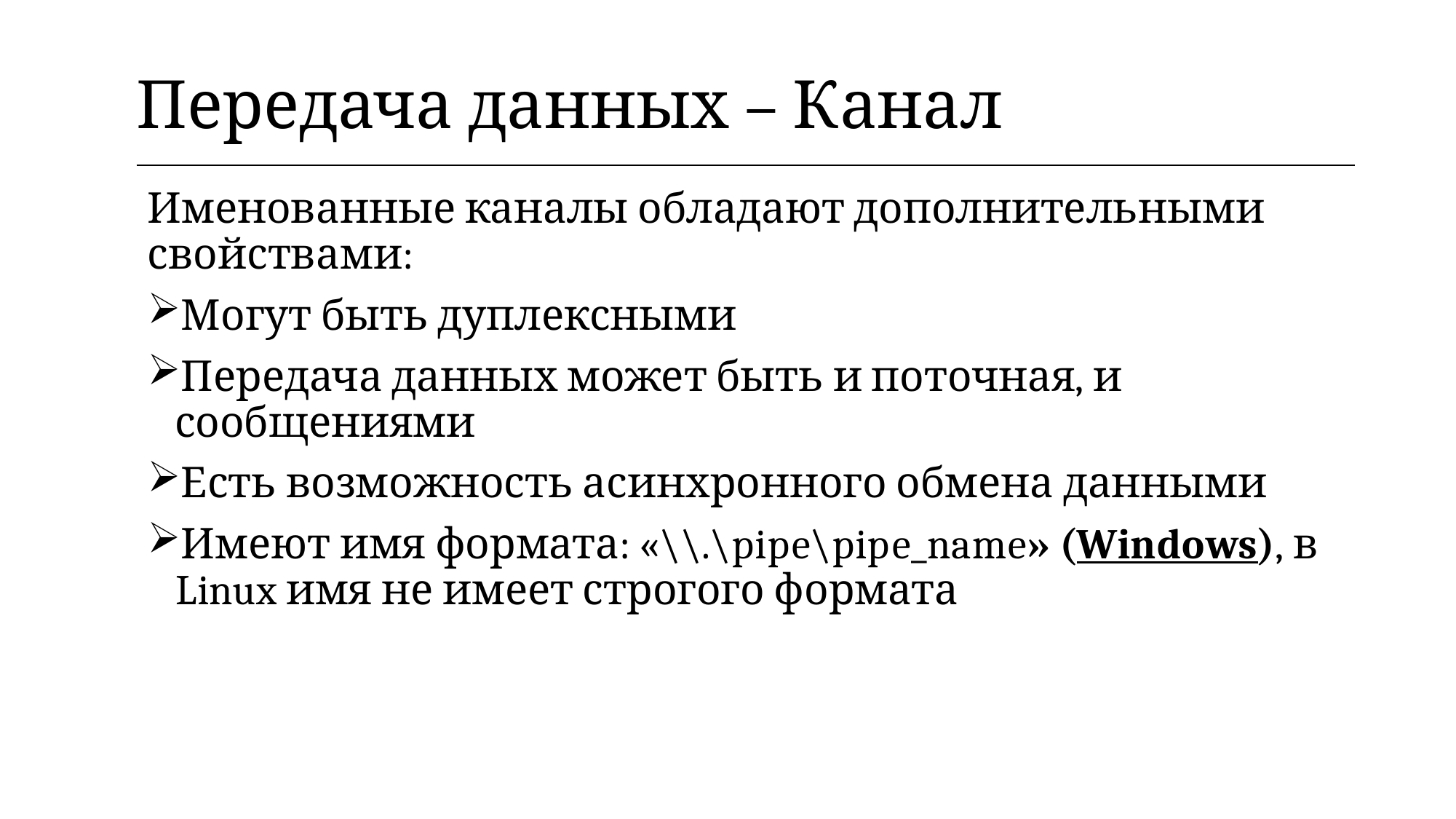

| Передача данных – Канал |
| --- |
Именованные каналы обладают дополнительными свойствами:
Могут быть дуплексными
Передача данных может быть и поточная, и сообщениями
Есть возможность асинхронного обмена данными
Имеют имя формата: «\\.\pipe\pipe_name» (Windows), в Linux имя не имеет строгого формата